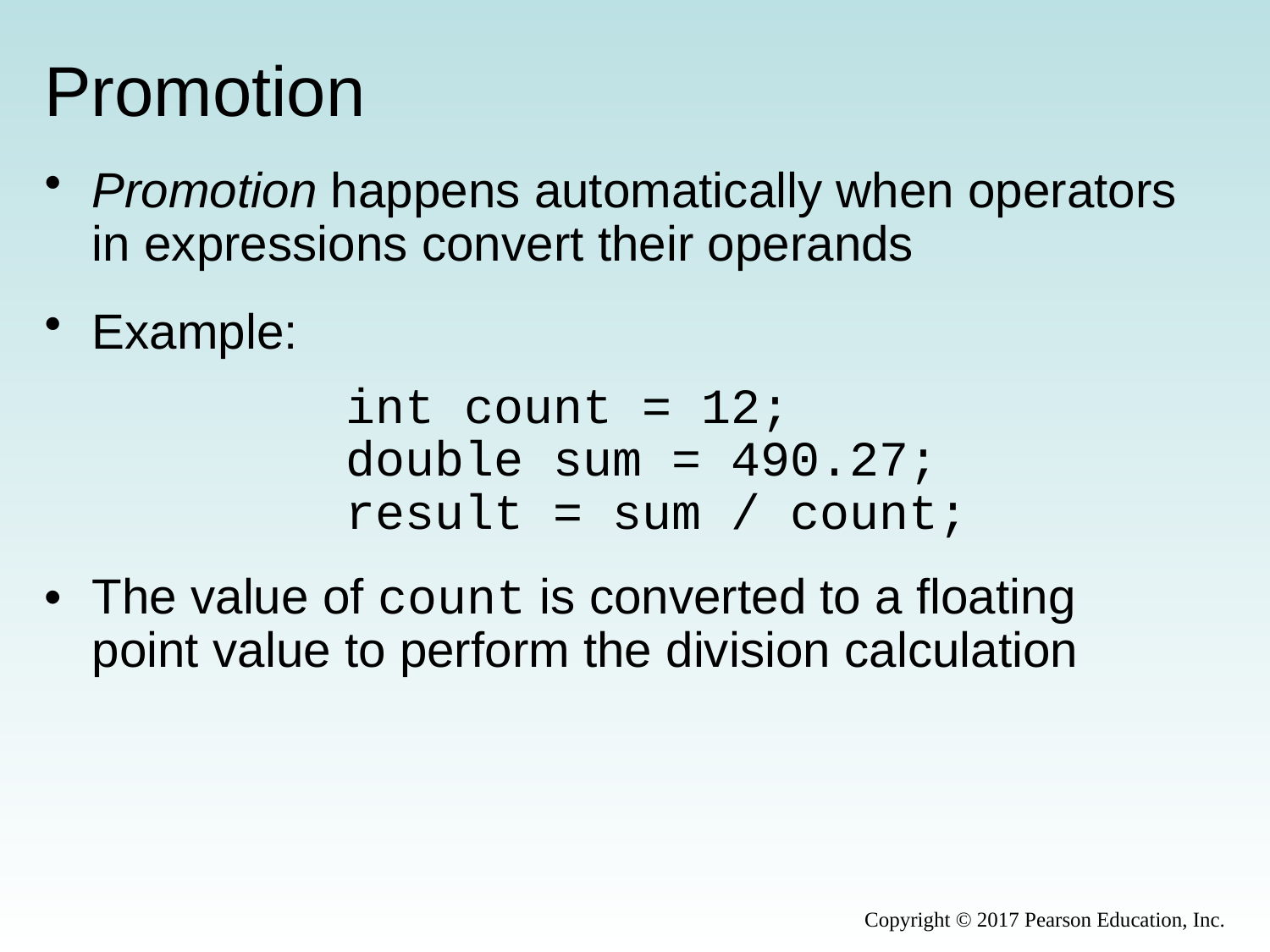

# Promotion
Promotion happens automatically when operators in expressions convert their operands
Example:
			int count = 12;
			double sum = 490.27;
			result = sum / count;
The value of count is converted to a floating point value to perform the division calculation

Copyright © 2017 Pearson Education, Inc.